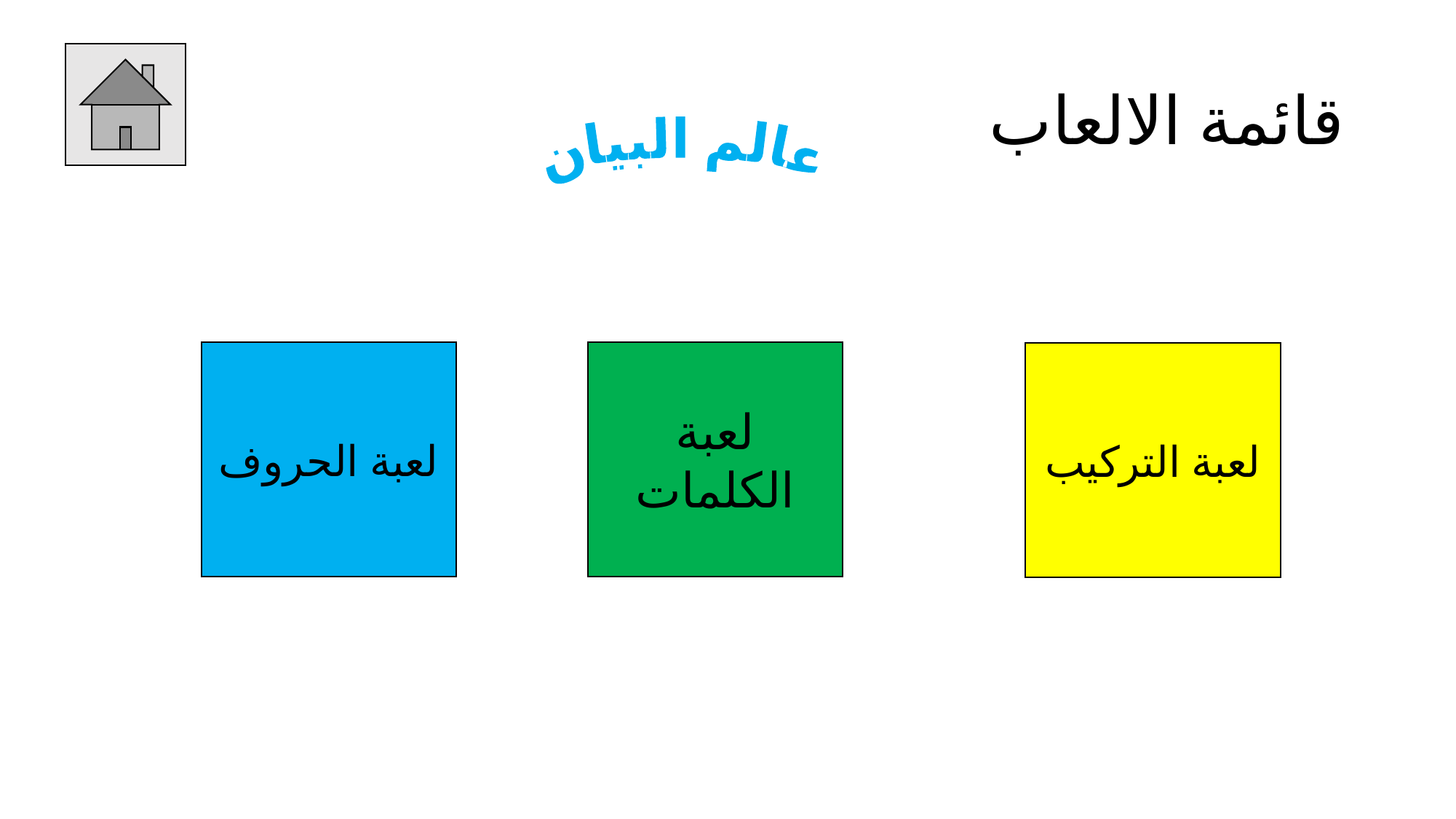

# قائمة الالعاب
عالم البيان
لعبة الحروف
لعبة الكلمات
لعبة التركيب